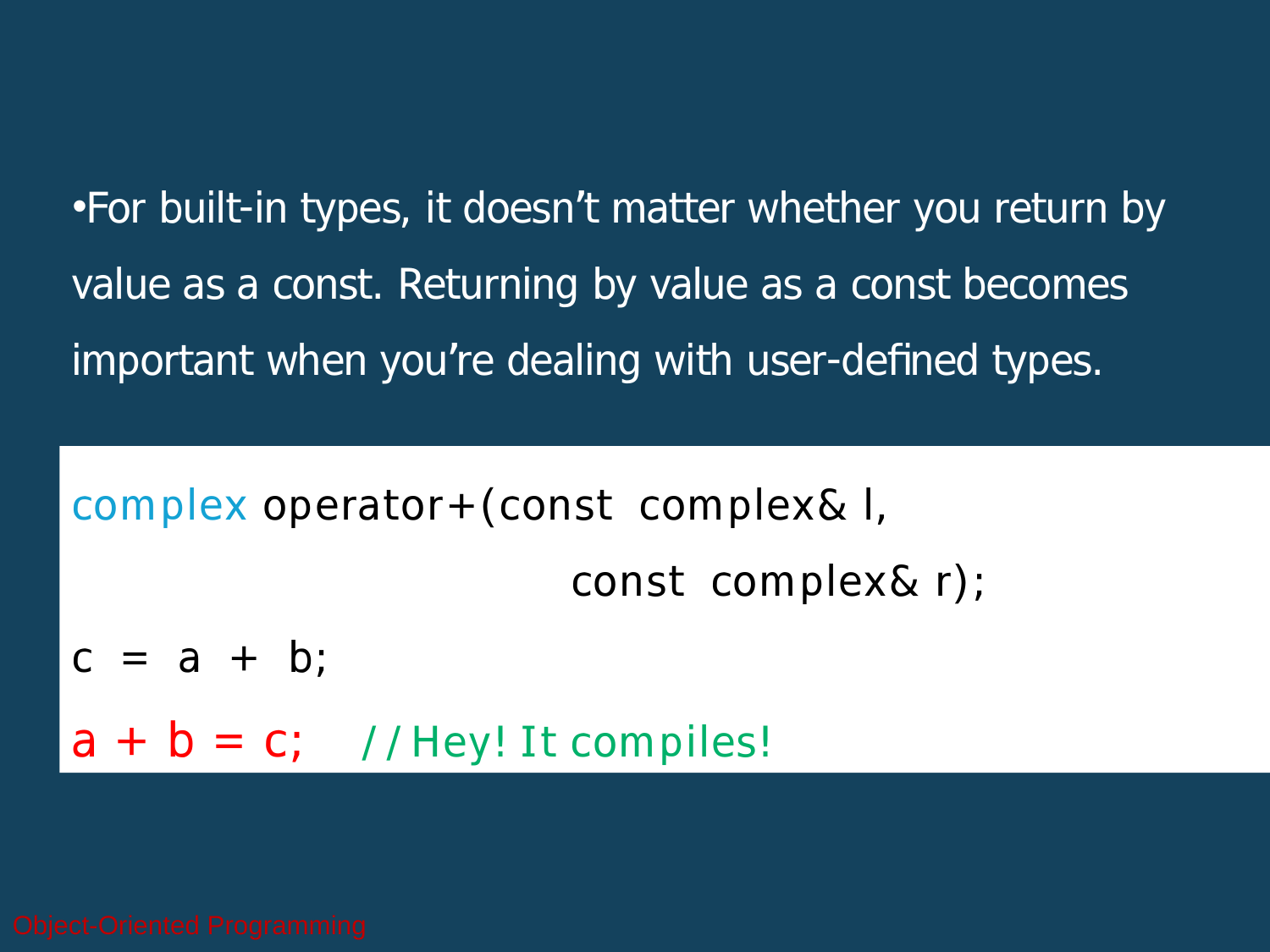

For built-in types, it doesn’t matter whether you return by value as a const. Returning by value as a const becomes important when you’re dealing with user-defined types.
complex operator+(const  complex& l,
                                        const  complex& r);
c  =  a  +  b;
a + b = c;    //Hey! It compiles!
Object-Oriented Programming